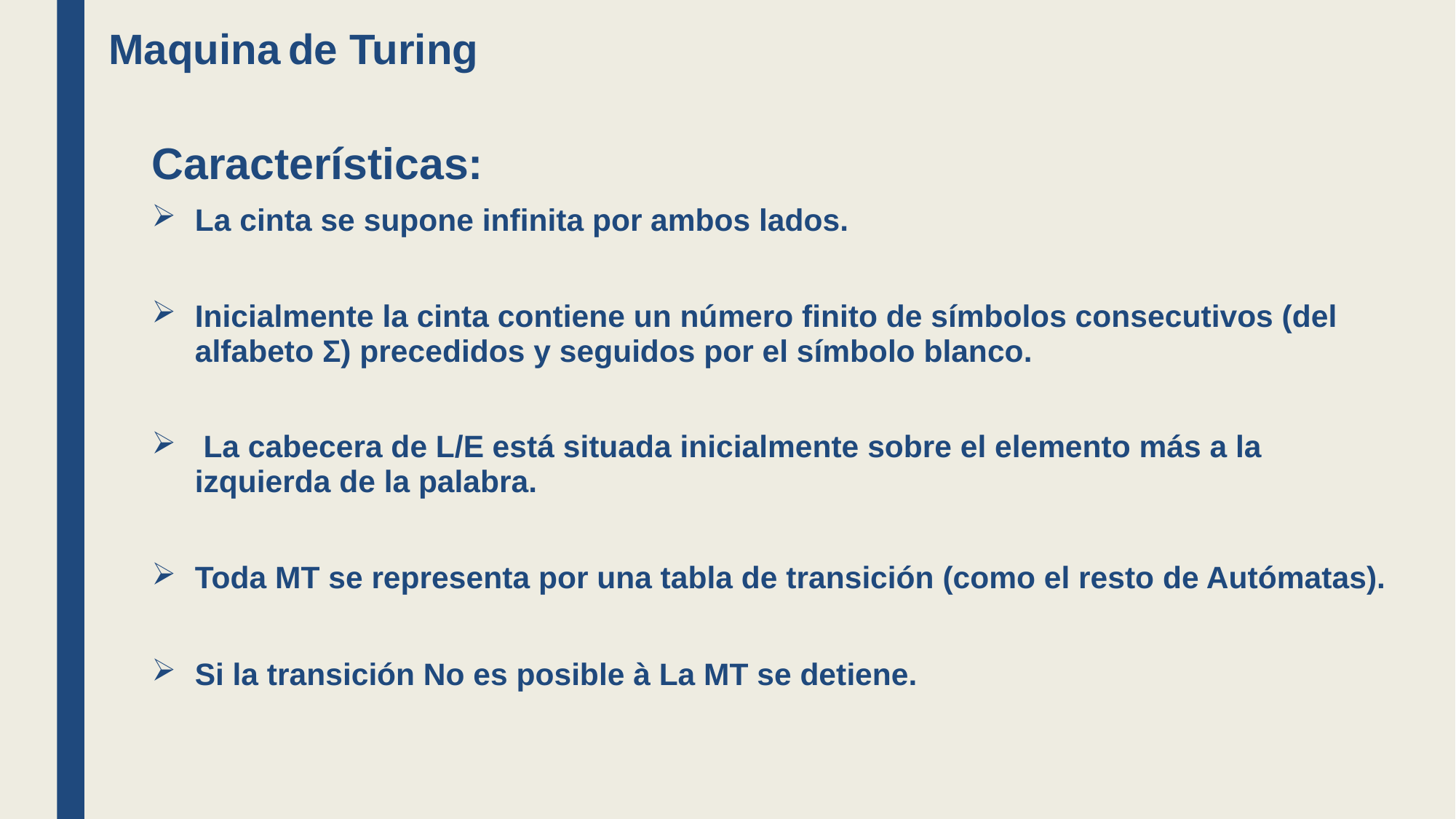

Maquina de Turing
Características:
La cinta se supone infinita por ambos lados.

Inicialmente la cinta contiene un número finito de símbolos consecutivos (del alfabeto Σ) precedidos y seguidos por el símbolo blanco.

 La cabecera de L/E está situada inicialmente sobre el elemento más a la izquierda de la palabra.

Toda MT se representa por una tabla de transición (como el resto de Autómatas).

Si la transición No es posible à La MT se detiene.